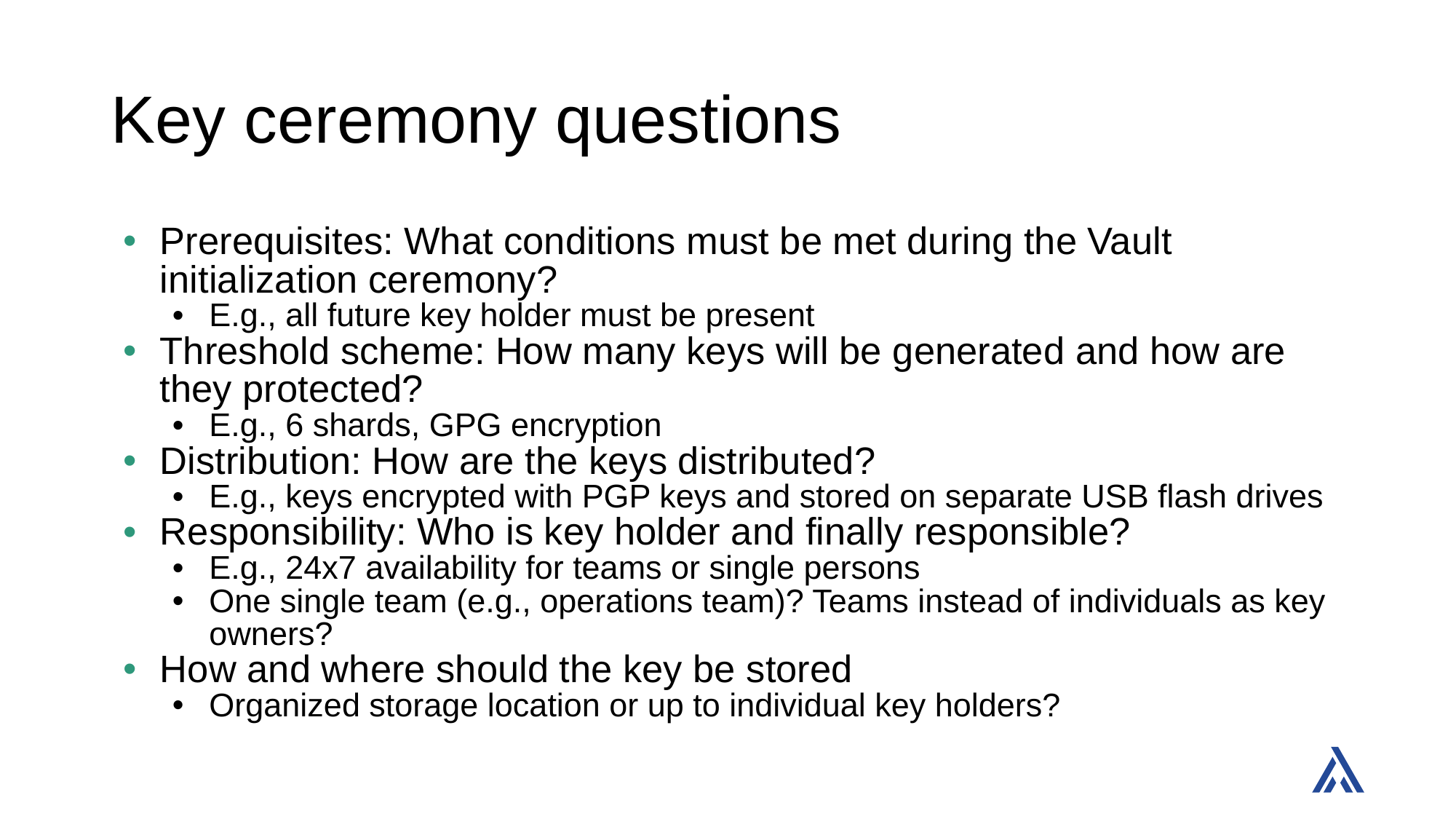

# Key ceremony questions
Prerequisites: What conditions must be met during the Vault initialization ceremony?​
E.g., all future key holder must be present​
Threshold scheme: How many keys will be generated and how are they protected?
E.g., 6 shards, GPG encryption​
Distribution: How are the keys distributed?​
E.g., keys encrypted with PGP keys and stored on separate USB flash drives​
Responsibility: Who is key holder and finally responsible?​
E.g., 24x7 availability for teams or single persons​
One single team (e.g., operations team)? Teams instead of individuals as key owners?​
How and where should the key be stored​
Organized storage location or up to individual key holders?